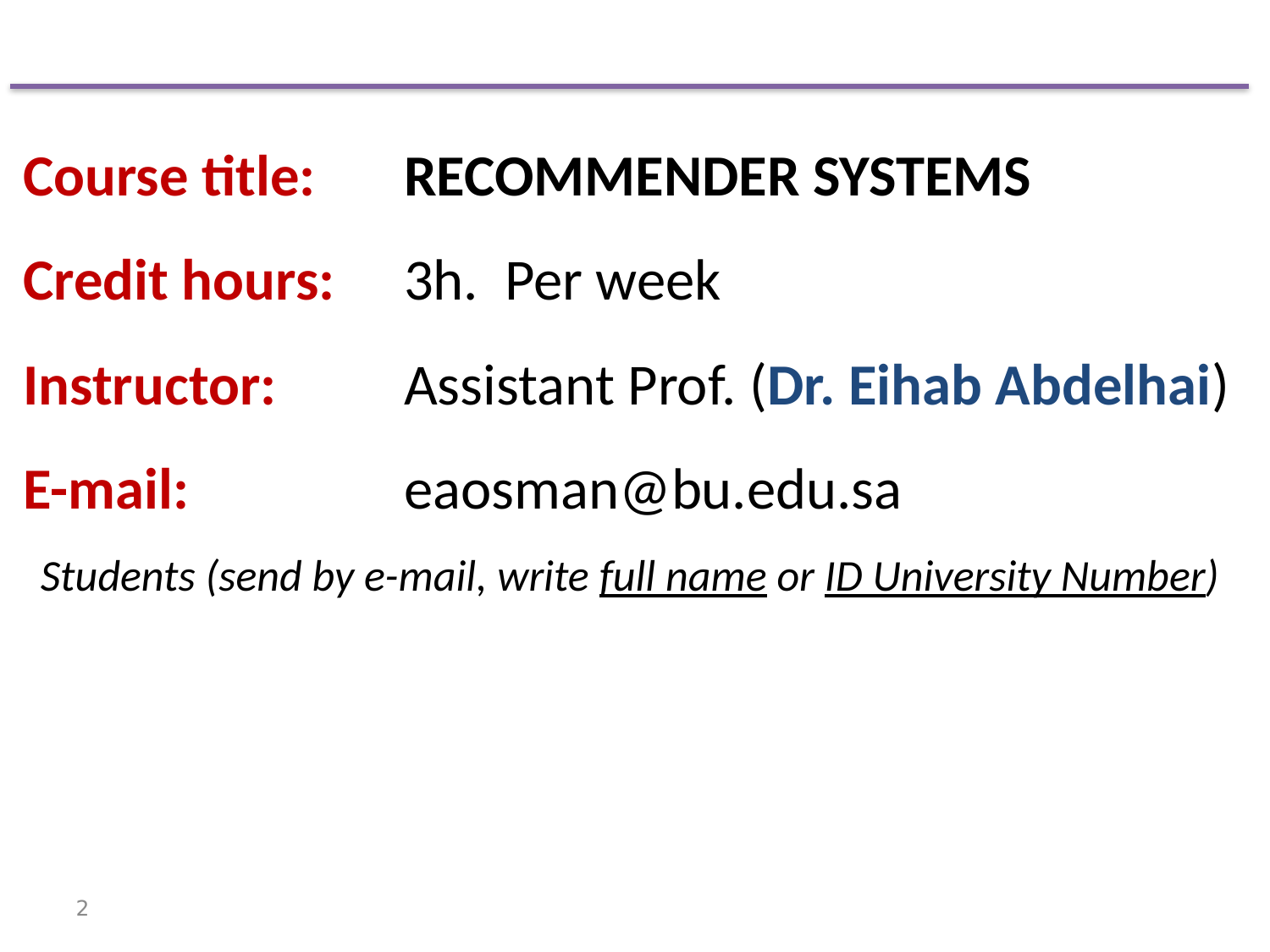

Course title: 	RECOMMENDER SYSTEMS
Credit hours:	3h.  Per week
Instructor:		Assistant Prof. (Dr. Eihab Abdelhai)
E-mail:		eaosman@bu.edu.sa
Students (send by e-mail, write full name or ID University Number)
2